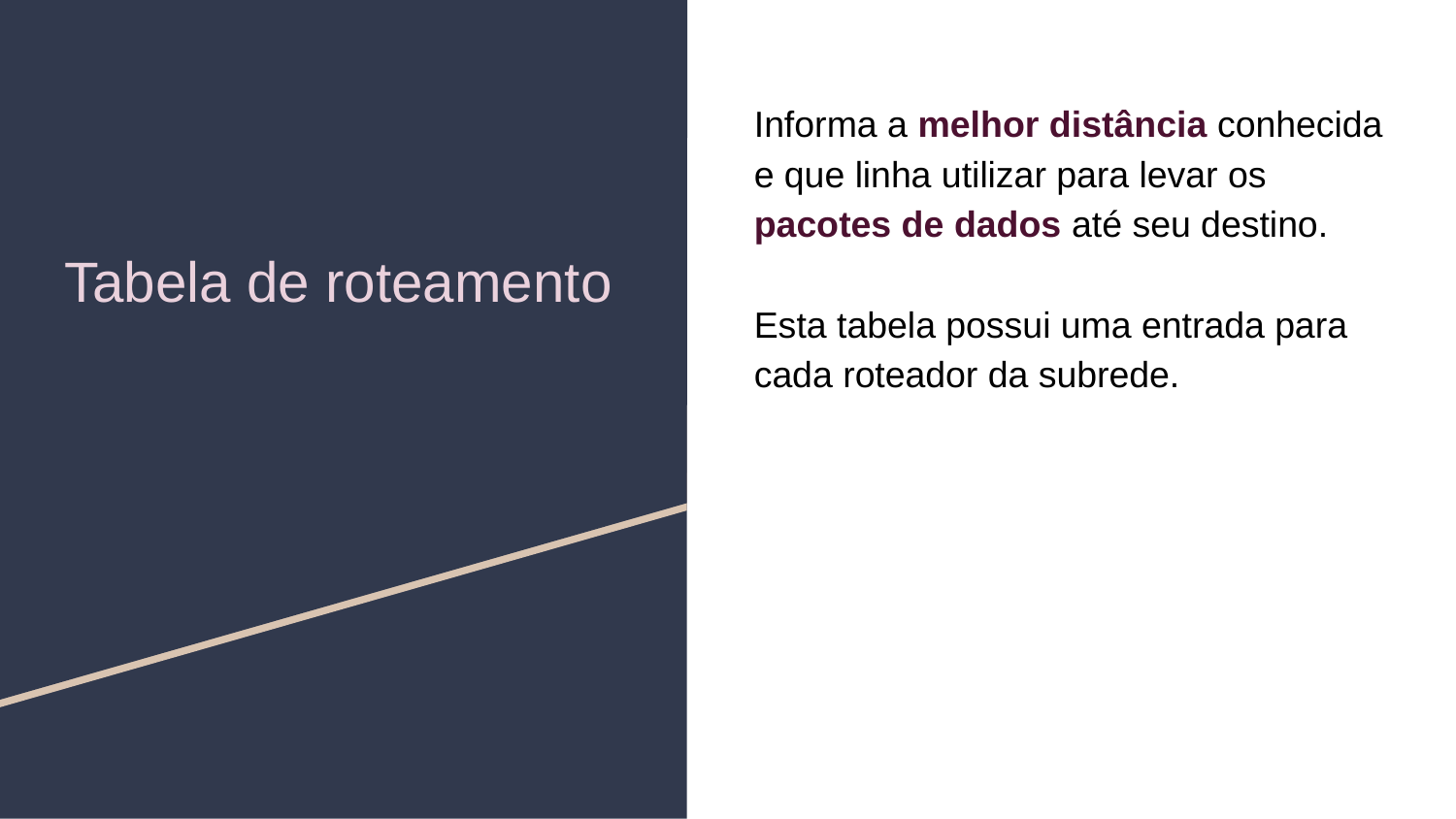

# Tabela de roteamento
Informa a melhor distância conhecida e que linha utilizar para levar os pacotes de dados até seu destino.

Esta tabela possui uma entrada para cada roteador da subrede.